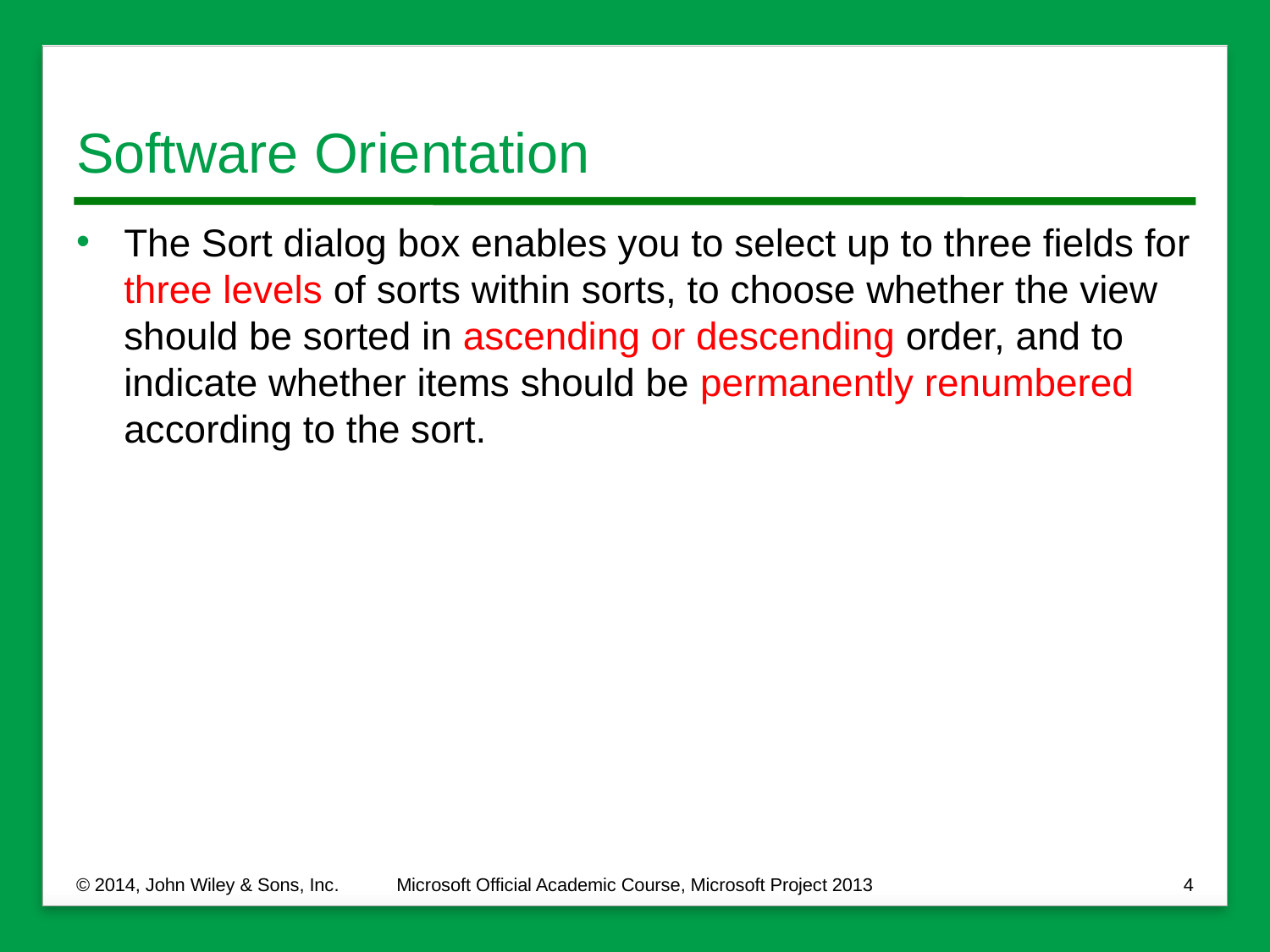

# Software Orientation
The Sort dialog box enables you to select up to three fields for three levels of sorts within sorts, to choose whether the view should be sorted in ascending or descending order, and to indicate whether items should be permanently renumbered according to the sort.

© 2014, John Wiley & Sons, Inc.
Microsoft Official Academic Course, Microsoft Project 2013
4